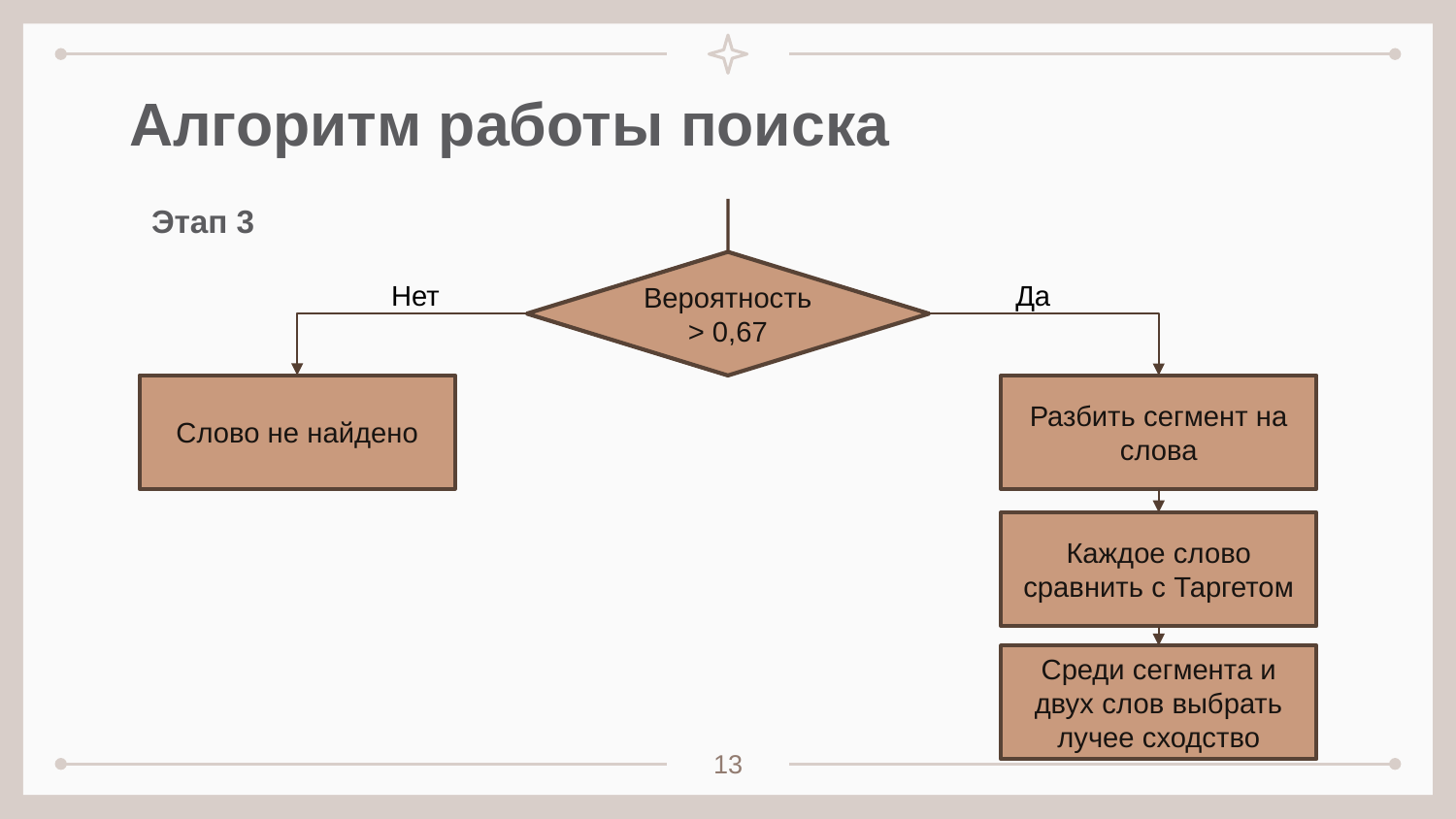

# Алгоритм работы поиска
Этап 3
Вероятность > 0,67
Нет
Да
Слово не найдено
Разбить сегмент на слова
Каждое слово сравнить с Таргетом
Среди сегмента и двух слов выбрать лучее сходство
13